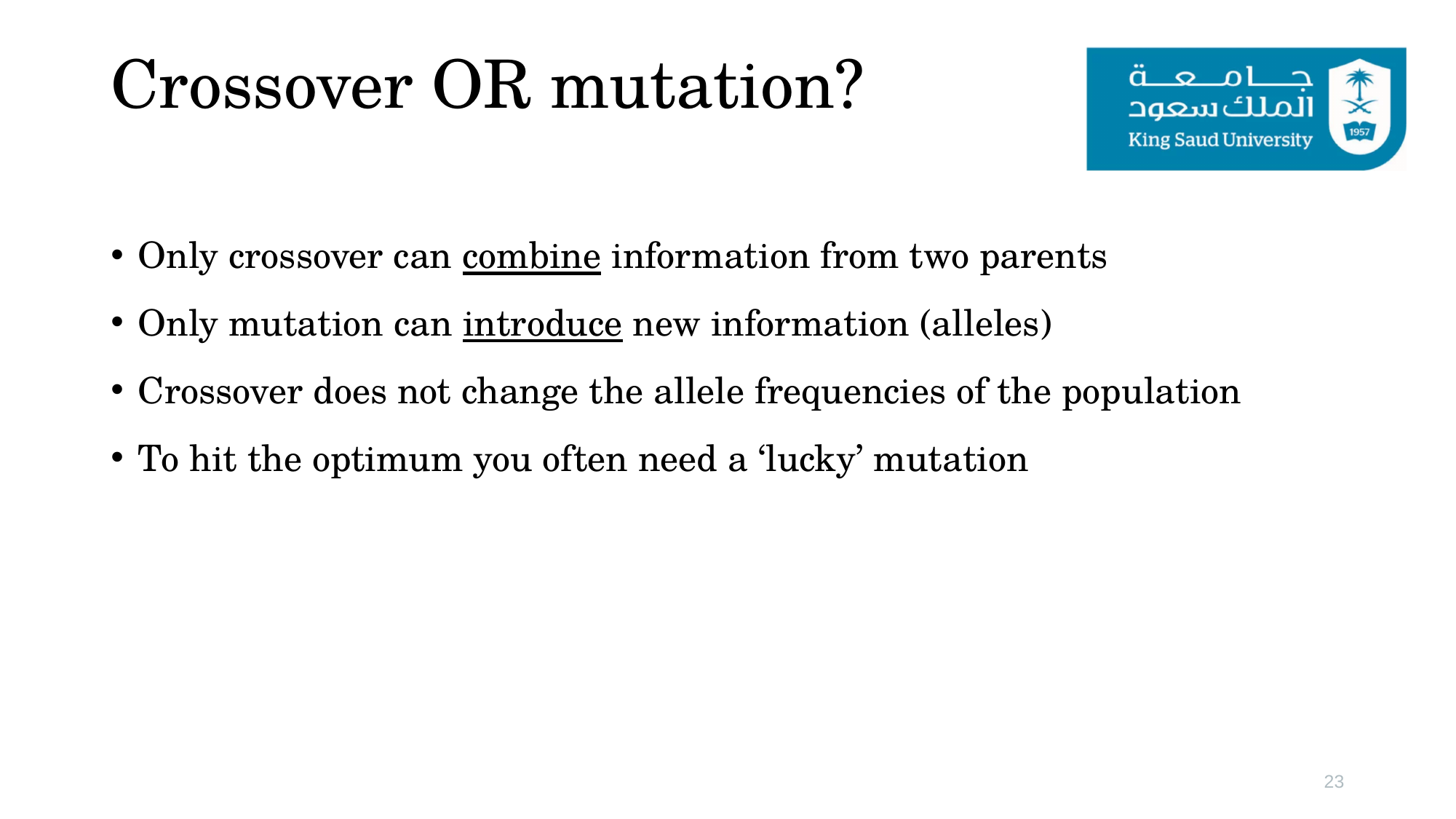

# Crossover OR mutation?
Only crossover can combine information from two parents
Only mutation can introduce new information (alleles)
Crossover does not change the allele frequencies of the population
To hit the optimum you often need a ‘lucky’ mutation
23